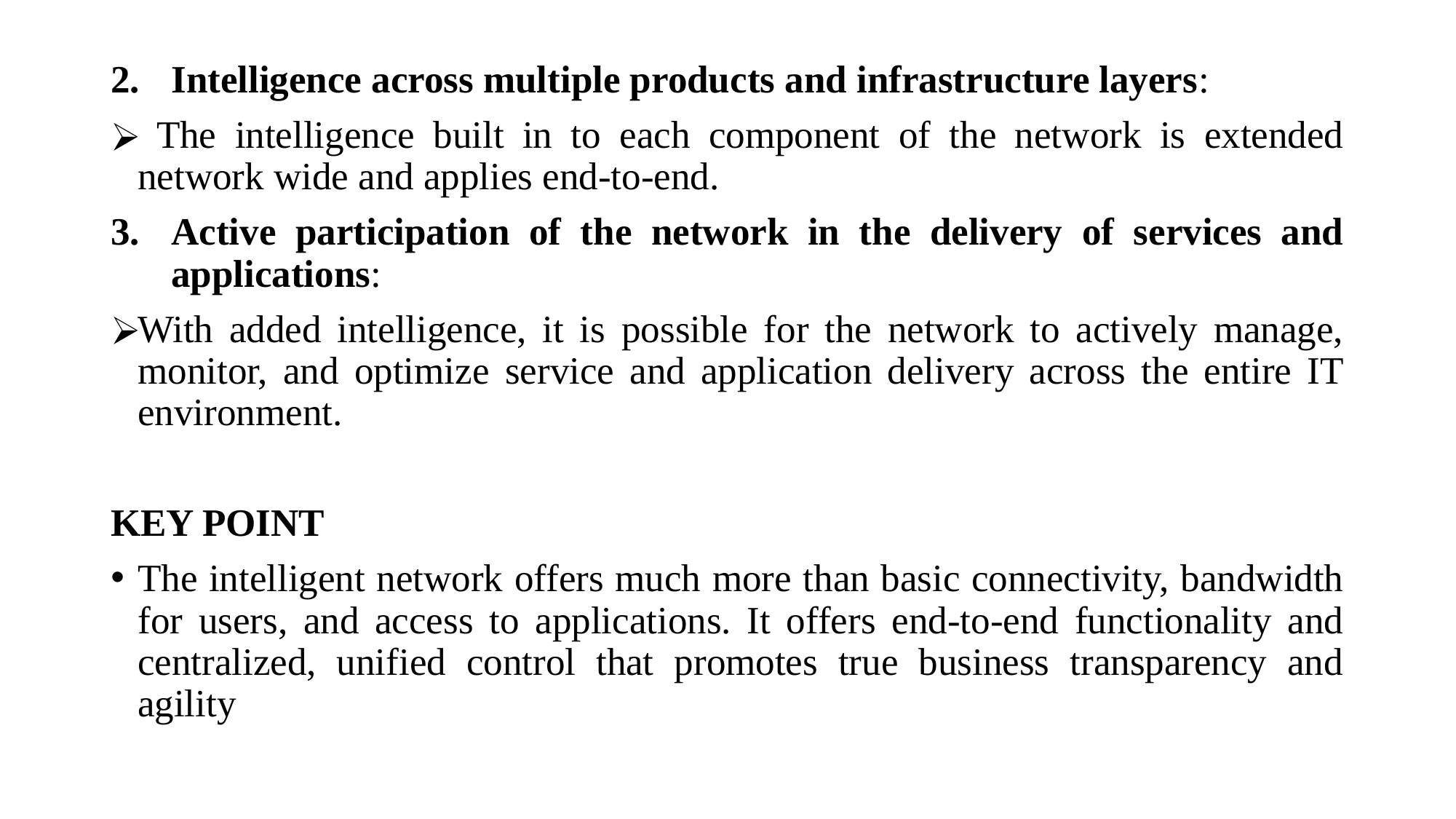

Intelligence across multiple products and infrastructure layers:
 The intelligence built in to each component of the network is extended network wide and applies end-to-end.
Active participation of the network in the delivery of services and applications:
With added intelligence, it is possible for the network to actively manage, monitor, and optimize service and application delivery across the entire IT environment.

KEY POINT
The intelligent network offers much more than basic connectivity, bandwidth for users, and access to applications. It offers end-to-end functionality and centralized, unified control that promotes true business transparency and agility